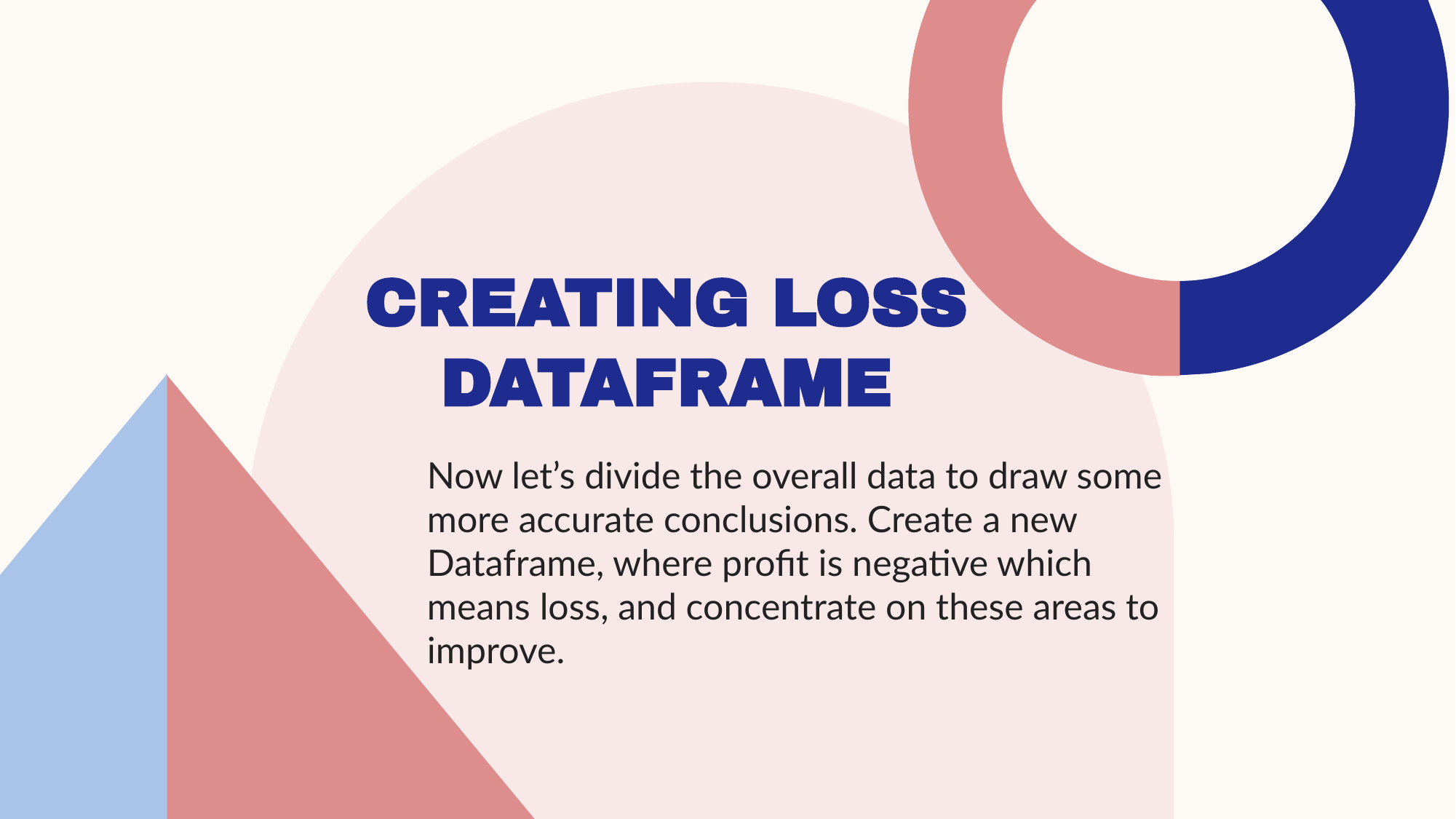

# Creating loss dataframe
Now let’s divide the overall data to draw some more accurate conclusions. Create a new Dataframe, where profit is negative which means loss, and concentrate on these areas to improve.